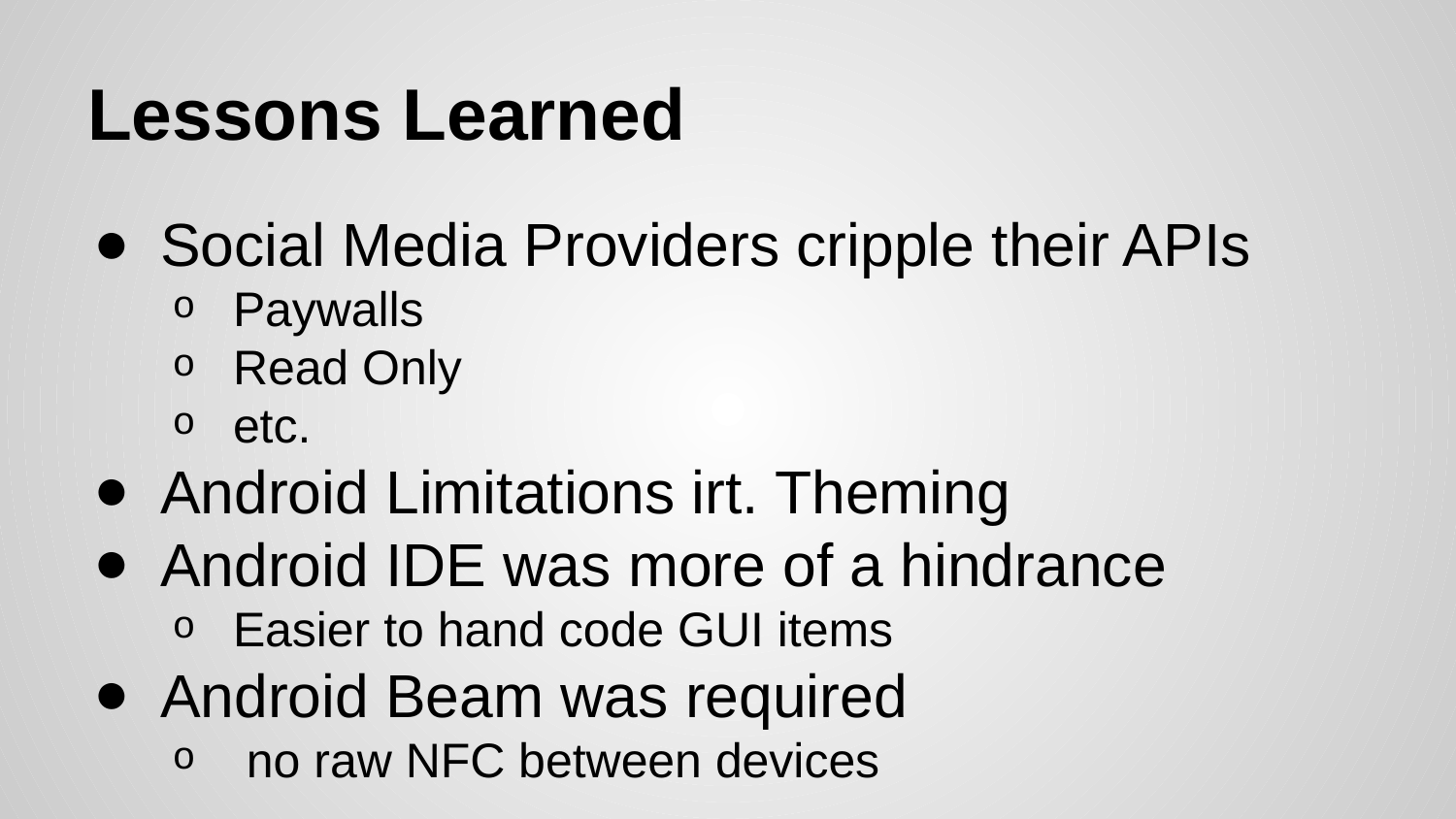

# Lessons Learned
Social Media Providers cripple their APIs
Paywalls
Read Only
etc.
Android Limitations irt. Theming
Android IDE was more of a hindrance
Easier to hand code GUI items
Android Beam was required
 no raw NFC between devices